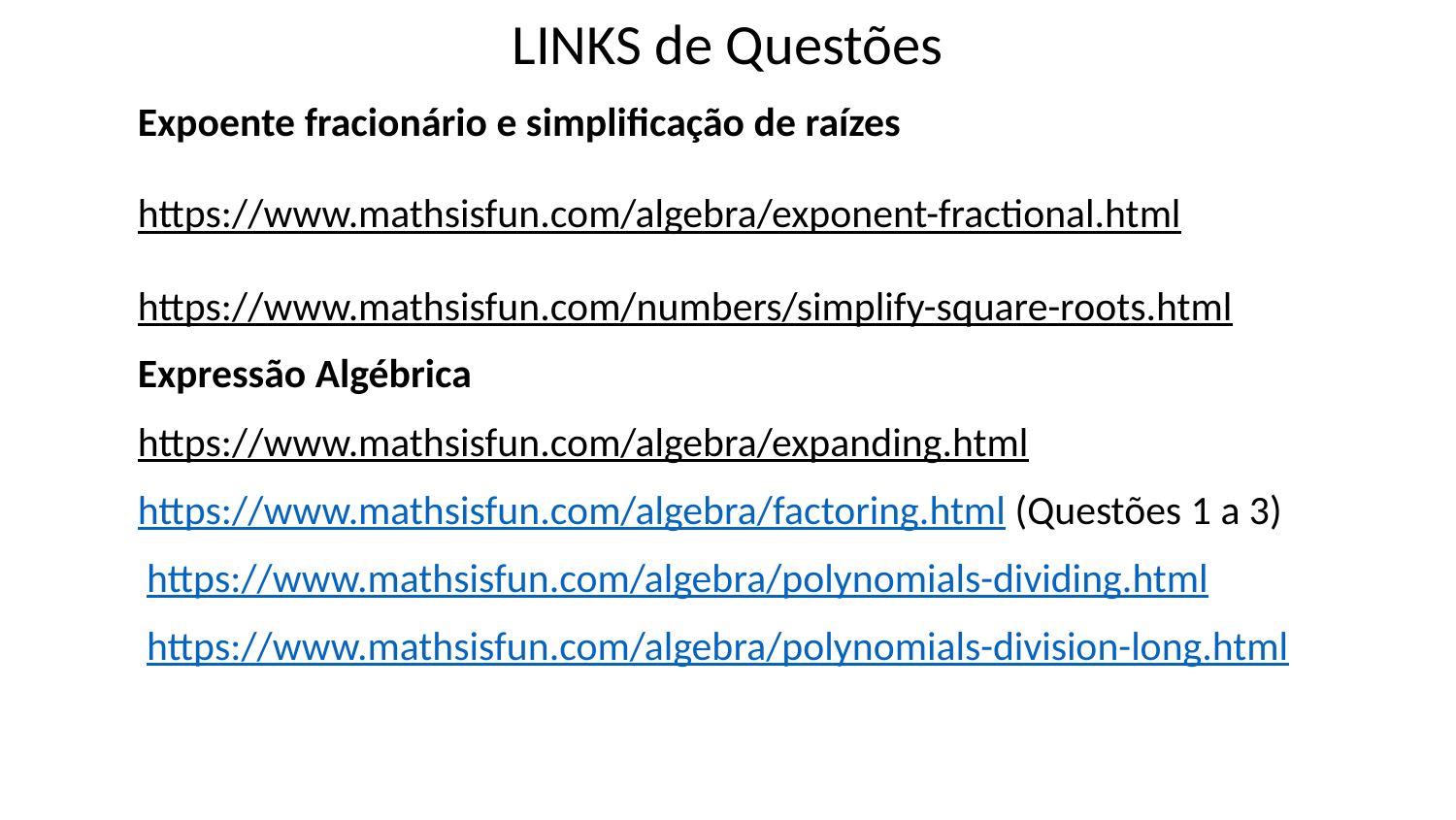

# LINKS de Questões
Expoente fracionário e simplificação de raízes
https://www.mathsisfun.com/algebra/exponent-fractional.html
https://www.mathsisfun.com/numbers/simplify-square-roots.html
Expressão Algébrica
https://www.mathsisfun.com/algebra/expanding.html
https://www.mathsisfun.com/algebra/factoring.html (Questões 1 a 3)
 https://www.mathsisfun.com/algebra/polynomials-dividing.html
 https://www.mathsisfun.com/algebra/polynomials-division-long.html